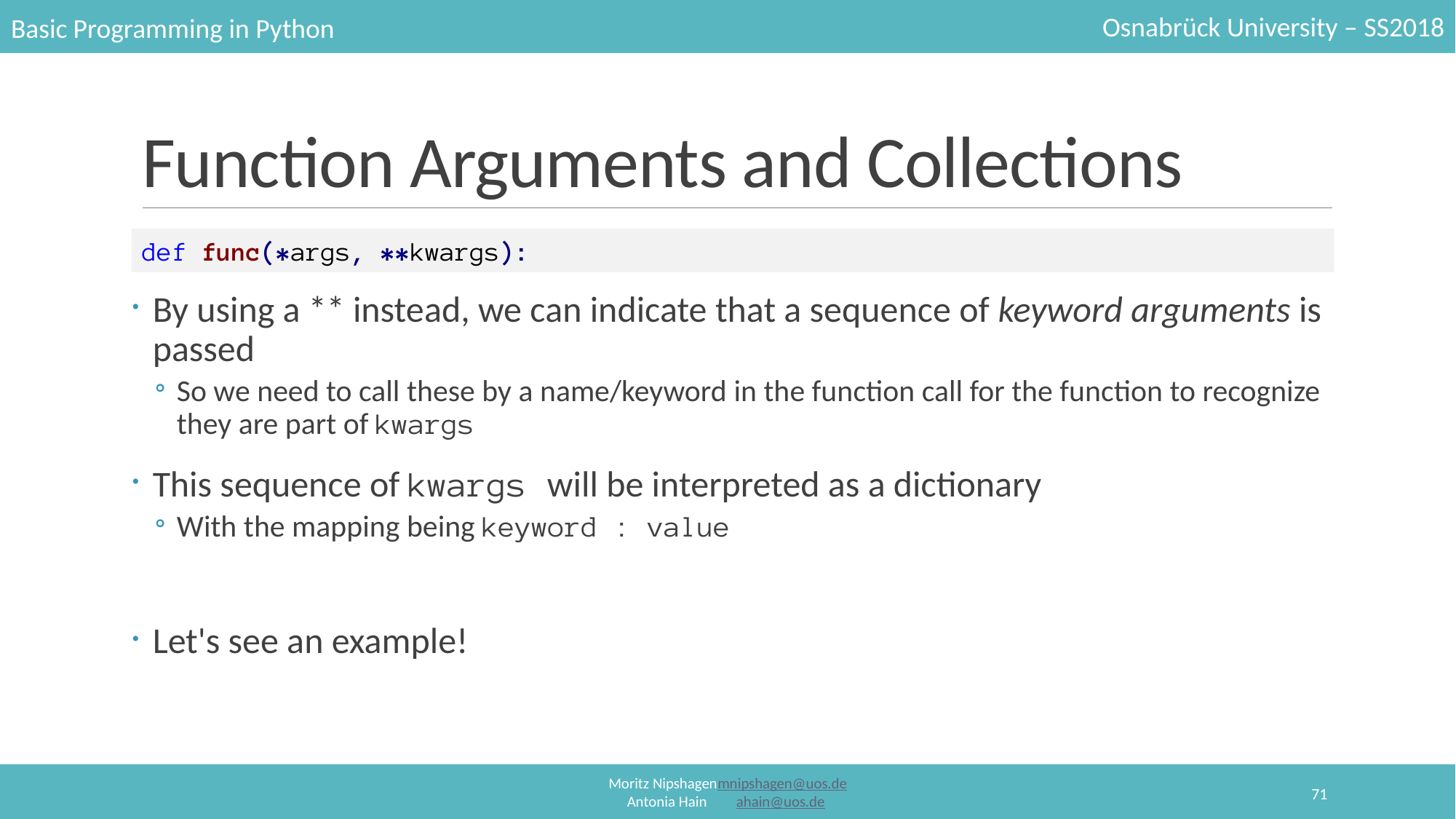

# Function Arguments and Collections

By using a ** instead, we can indicate that a sequence of keyword arguments is passed
So we need to call these by a name/keyword in the function call for the function to recognize they are part of kwargs
This sequence of kwargs will be interpreted as a dictionary
With the mapping being keyword : value

Let's see an example!
def func(*args, **kwargs):
71